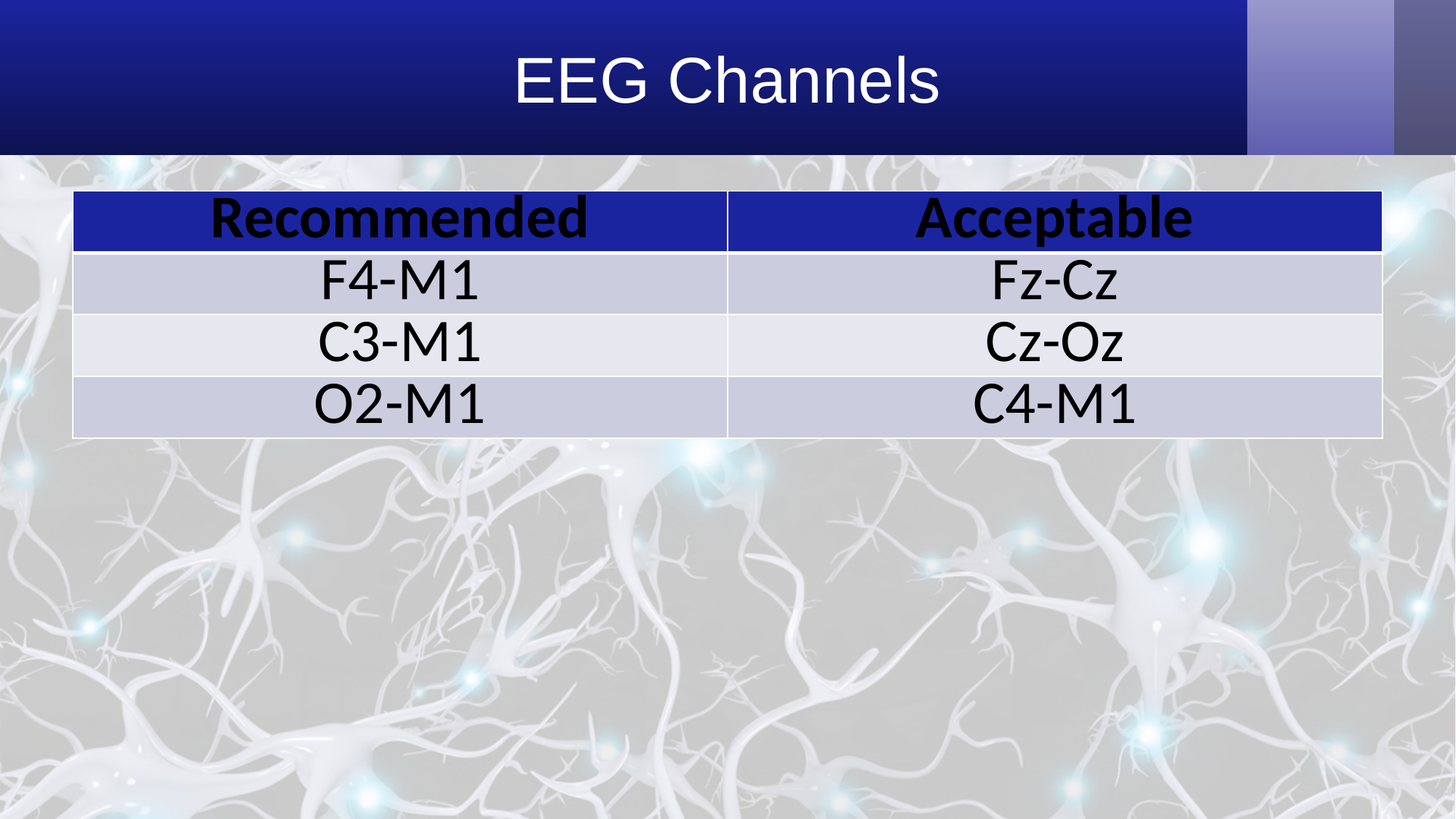

# EEG Channels
| Recommended | Acceptable |
| --- | --- |
| F4-M1 | Fz-Cz |
| C3-M1 | Cz-Oz |
| O2-M1 | C4-M1 |